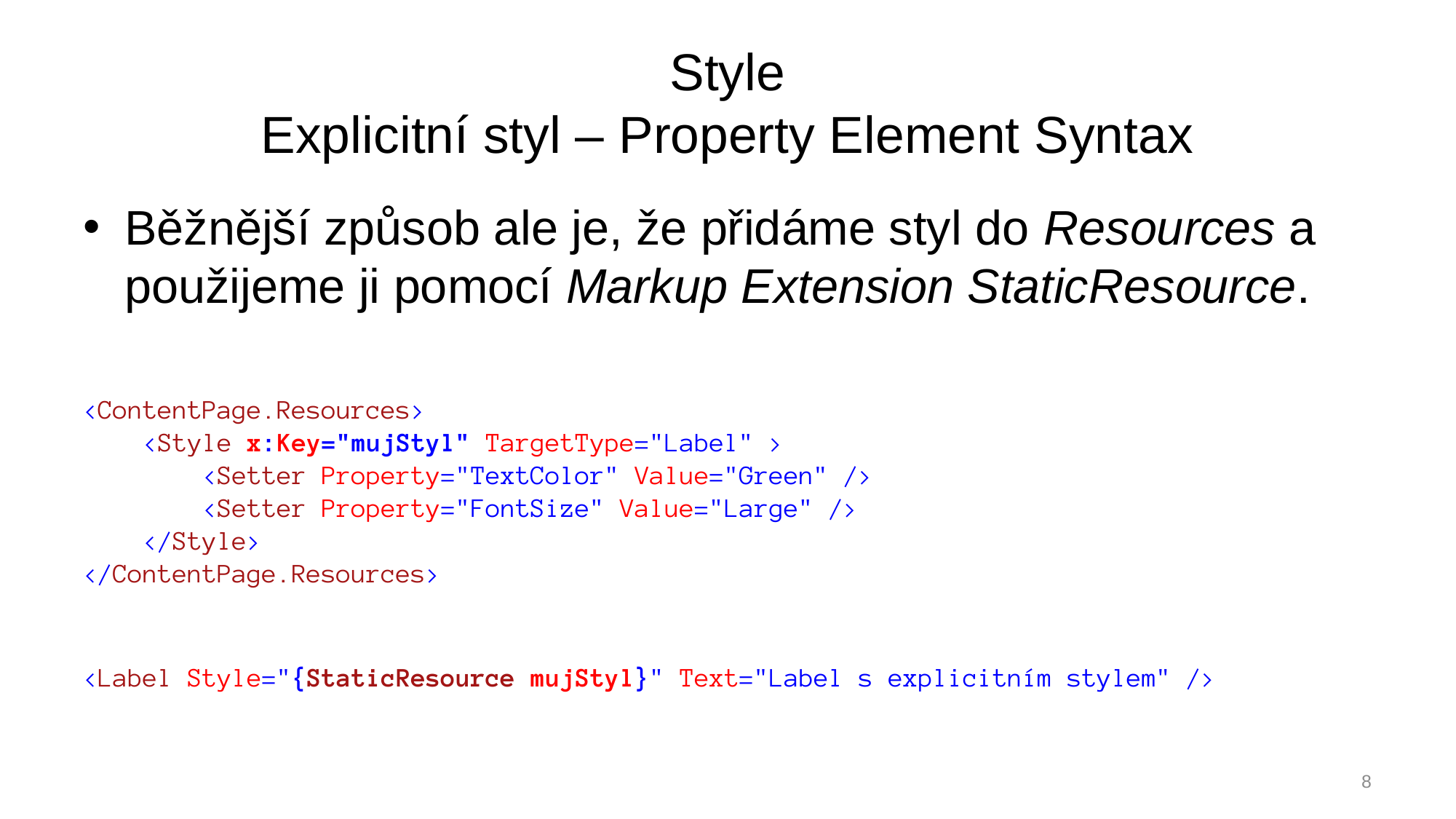

# Style Explicitní styl – Property Element Syntax
Běžnější způsob ale je, že přidáme styl do Resources a použijeme ji pomocí Markup Extension StaticResource.
<ContentPage.Resources>
    <Style x:Key="mujStyl" TargetType="Label" >
        <Setter Property="TextColor" Value="Green" />
        <Setter Property="FontSize" Value="Large" />
    </Style>
</ContentPage.Resources>
<Label Style="{StaticResource mujStyl}" Text="Label s explicitním stylem" />
8